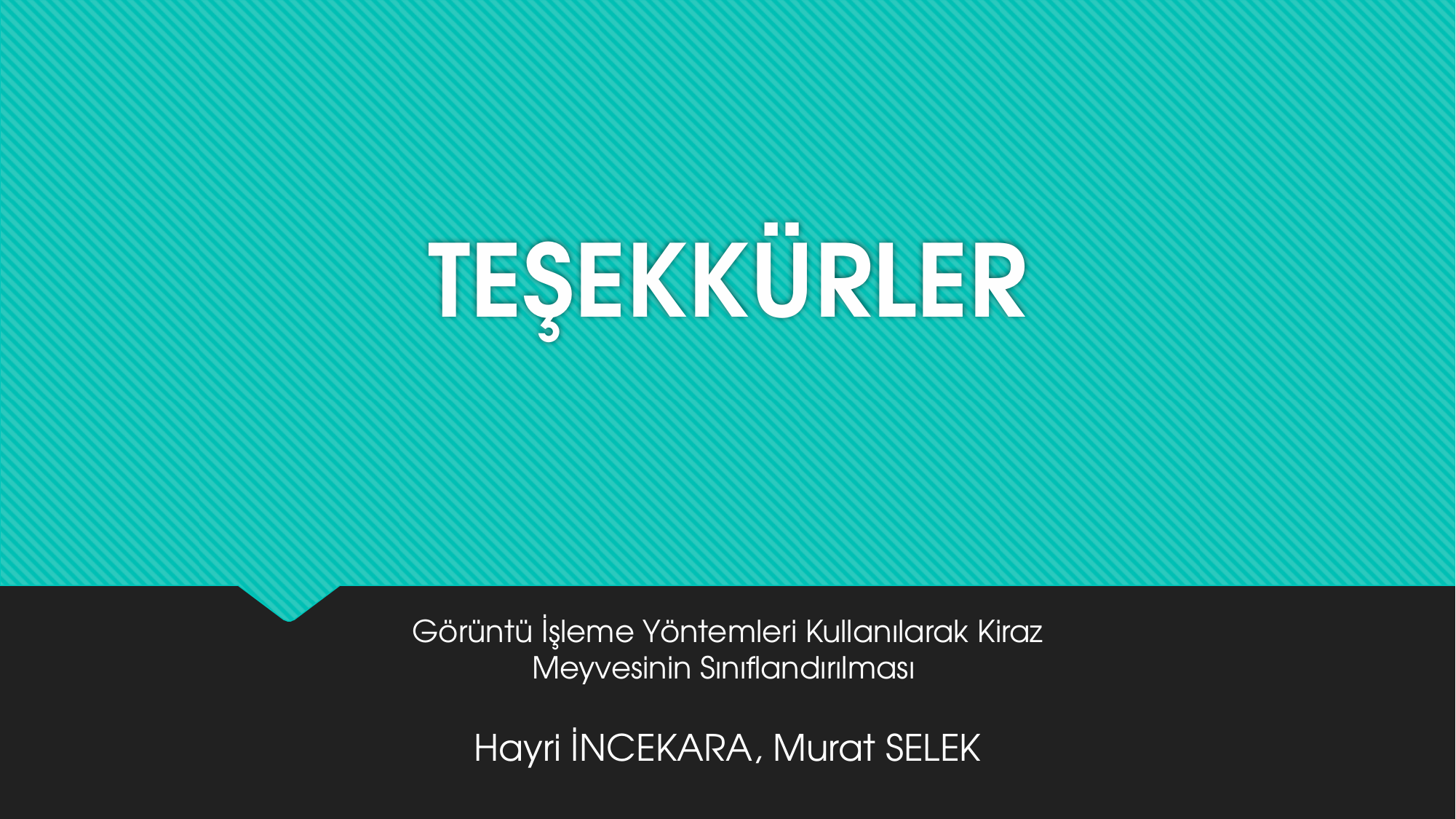

# TEŞEKKÜRLER
Görüntü İşleme Yöntemleri Kullanılarak Kiraz Meyvesinin Sınıflandırılması
Hayri İNCEKARA, Murat SELEK